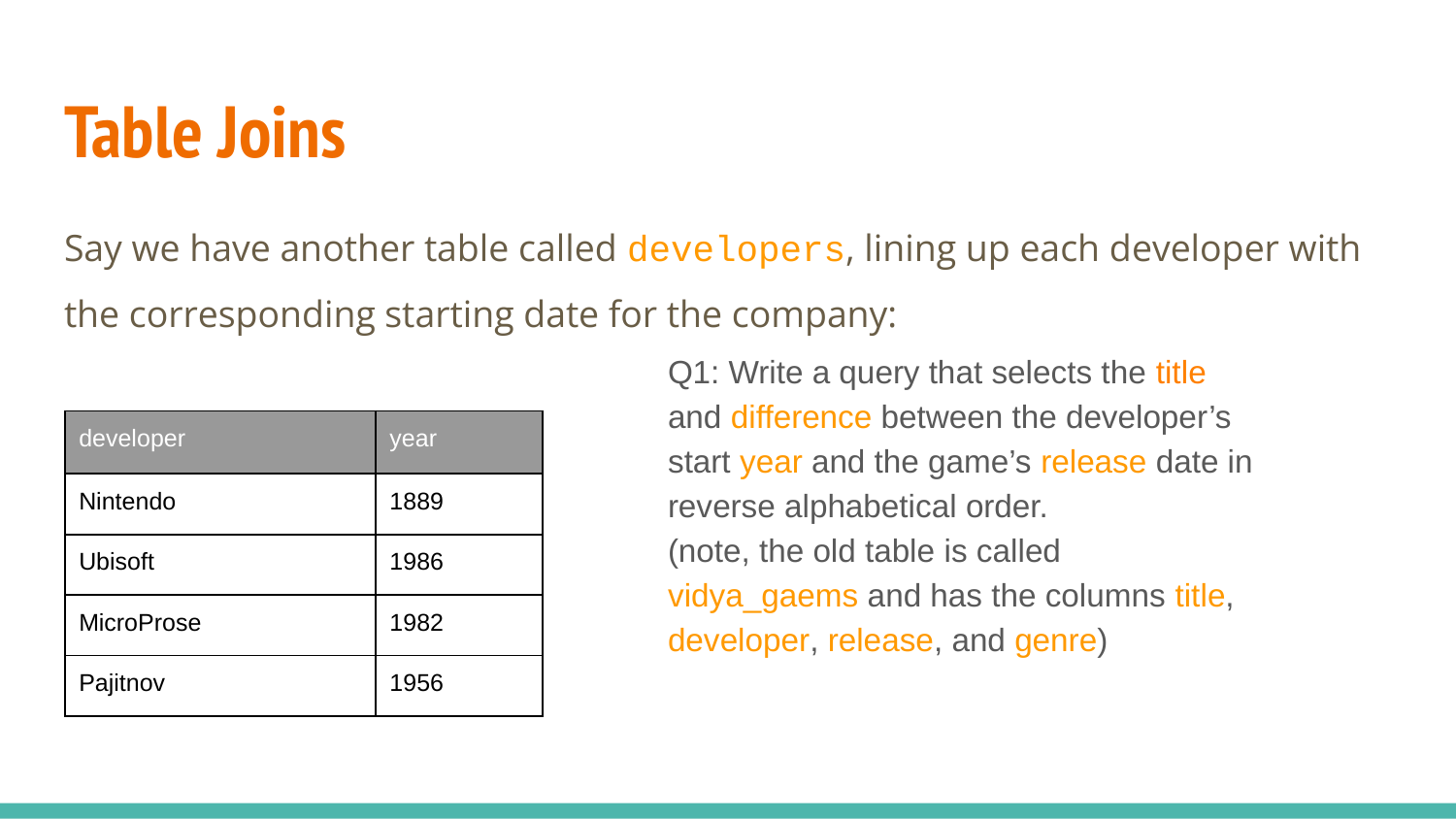

# Table Joins
Say we have another table called developers, lining up each developer with the corresponding starting date for the company:

Q1: Write a query that selects the title and difference between the developer’s start year and the game’s release date in reverse alphabetical order.
(note, the old table is called vidya_gaems and has the columns title, developer, release, and genre)
| developer | year |
| --- | --- |
| Nintendo | 1889 |
| Ubisoft | 1986 |
| MicroProse | 1982 |
| Pajitnov | 1956 |